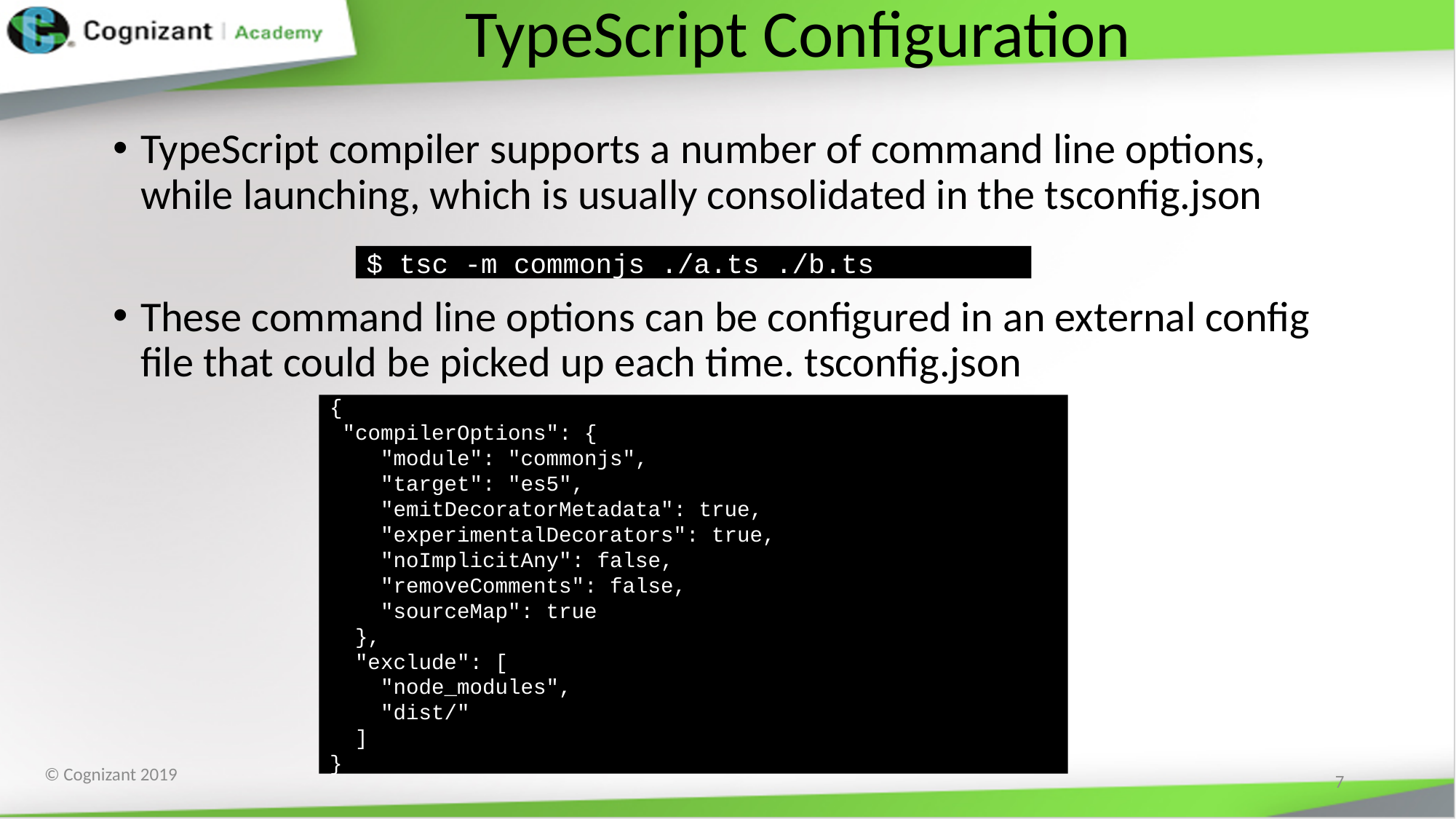

# TypeScript Configuration
TypeScript compiler supports a number of command line options, while launching, which is usually consolidated in the tsconfig.json

These command line options can be configured in an external config file that could be picked up each time. tsconfig.json
$ tsc -m commonjs ./a.ts ./b.ts
{
 "compilerOptions": {
    "module": "commonjs",
    "target": "es5",
    "emitDecoratorMetadata": true,
    "experimentalDecorators": true,
    "noImplicitAny": false,
    "removeComments": false,
    "sourceMap": true
  },
  "exclude": [
    "node_modules",
    "dist/"
  ]
}
7
© Cognizant 2019